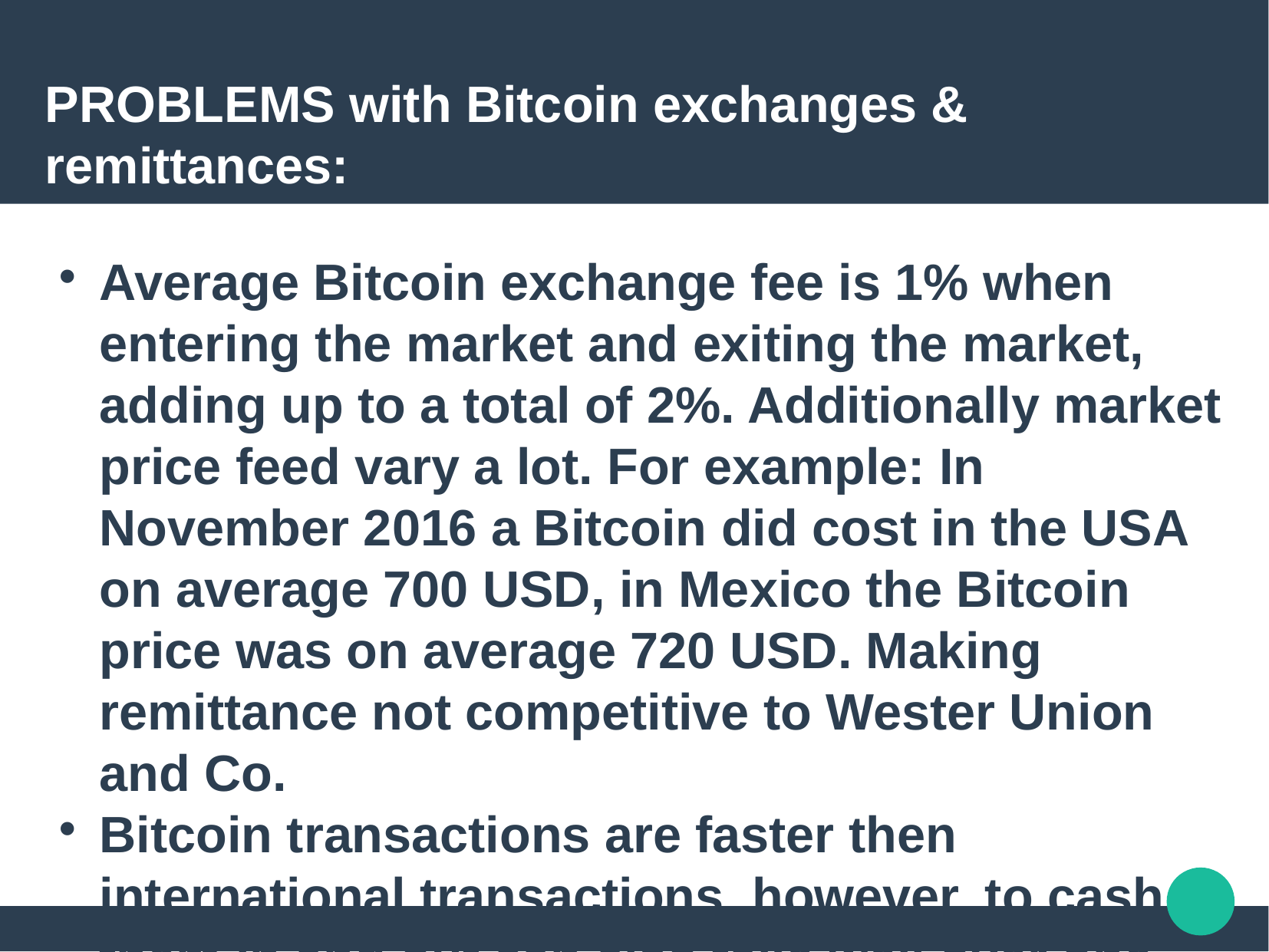

PROBLEMS with Bitcoin exchanges & remittances:
Average Bitcoin exchange fee is 1% when entering the market and exiting the market, adding up to a total of 2%. Additionally market price feed vary a lot. For example: In November 2016 a Bitcoin did cost in the USA on average 700 USD, in Mexico the Bitcoin price was on average 720 USD. Making remittance not competitive to Wester Union and Co.
Bitcoin transactions are faster then international transactions, however, to cash them in and out can also take well over one day. The Bitcoin price fultuates on average between 1-5%. This is the volatility everybody is scared about, and stops people from using Bitcoin for remittances.
There are a lot of regulatory burdens, specially in the USA and Europe. Exchanges ask for an overwhelming amount of personal information from their customers. Many are uncomfortable to comply with this, or don’t get verified, because their documents are legit, but the standards of the AML/KYC are set too high by the exchange.
The onboarding of users is more complicated than it should be. (Party because of reasons above)
Exchanges misappropriate customer funds and sometimes those funds get stolen. Occasionally exchanges have been known to speculate with customer funds. This mismanagement of funds makes people not trust exchanges.